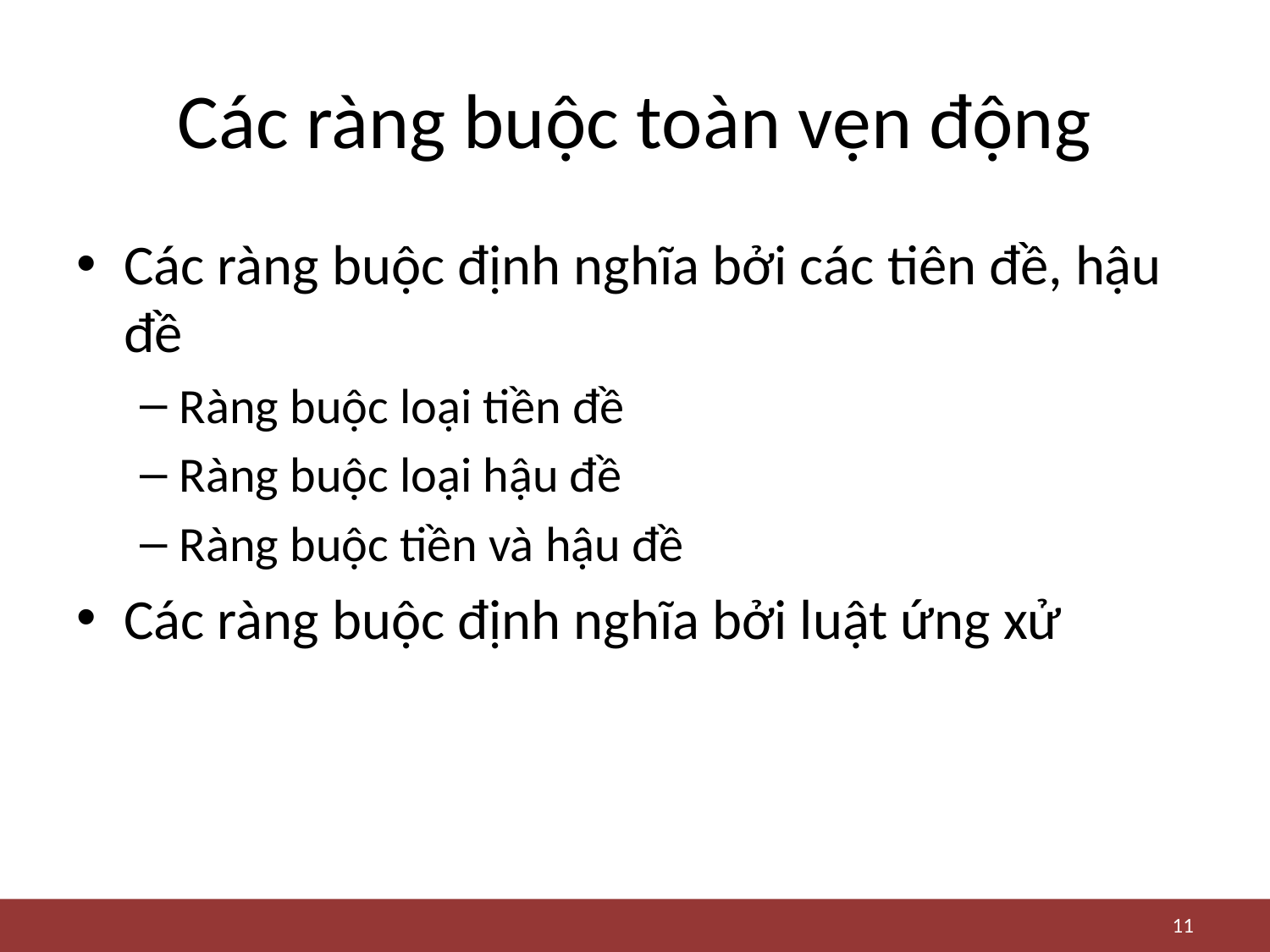

# Các ràng buộc toàn vẹn động
Các ràng buộc định nghĩa bởi các tiên đề, hậu đề
Ràng buộc loại tiền đề
Ràng buộc loại hậu đề
Ràng buộc tiền và hậu đề
Các ràng buộc định nghĩa bởi luật ứng xử
11